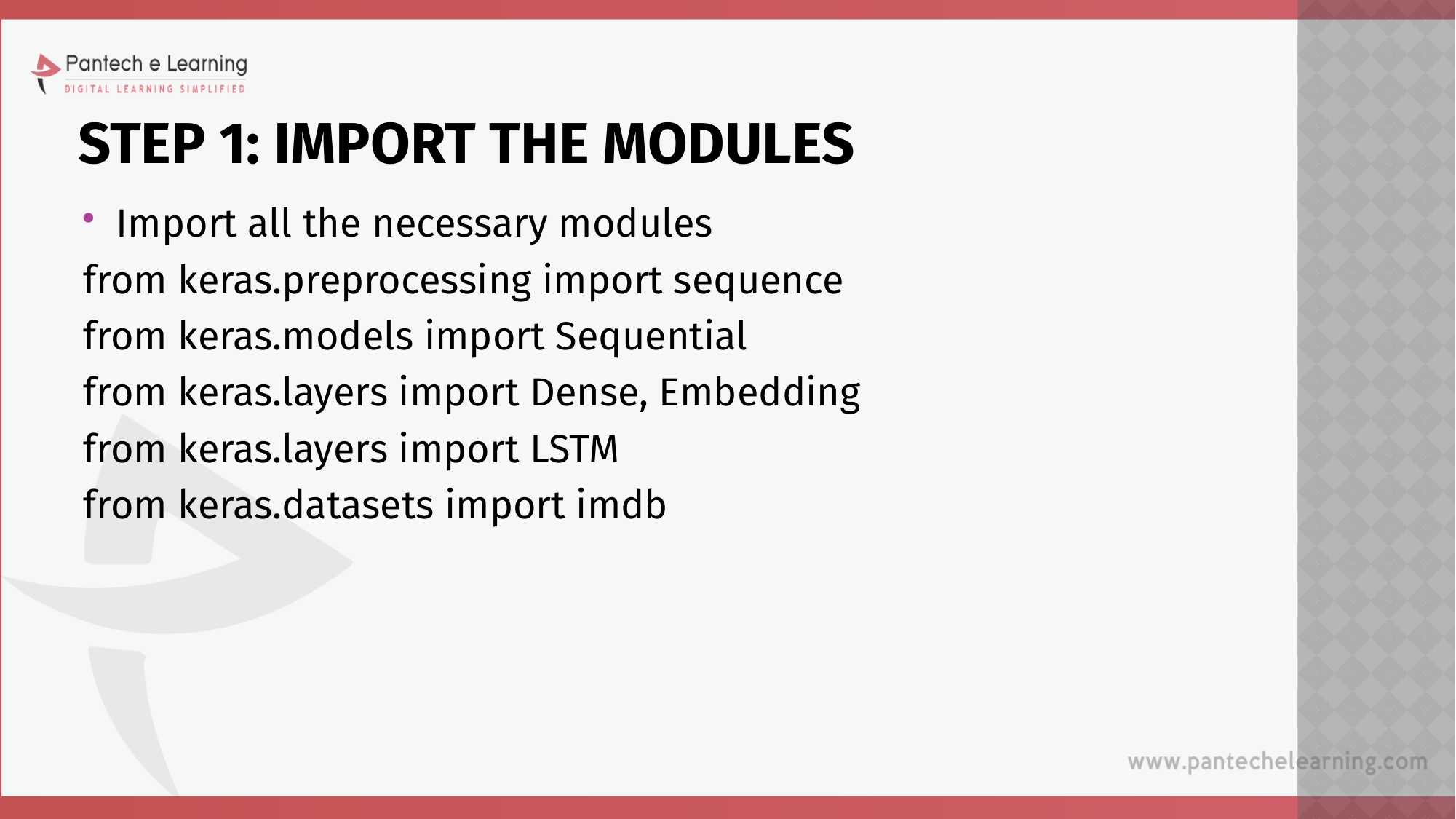

# Step 1: import the modules
Import all the necessary modules
from keras.preprocessing import sequence
from keras.models import Sequential
from keras.layers import Dense, Embedding
from keras.layers import LSTM
from keras.datasets import imdb